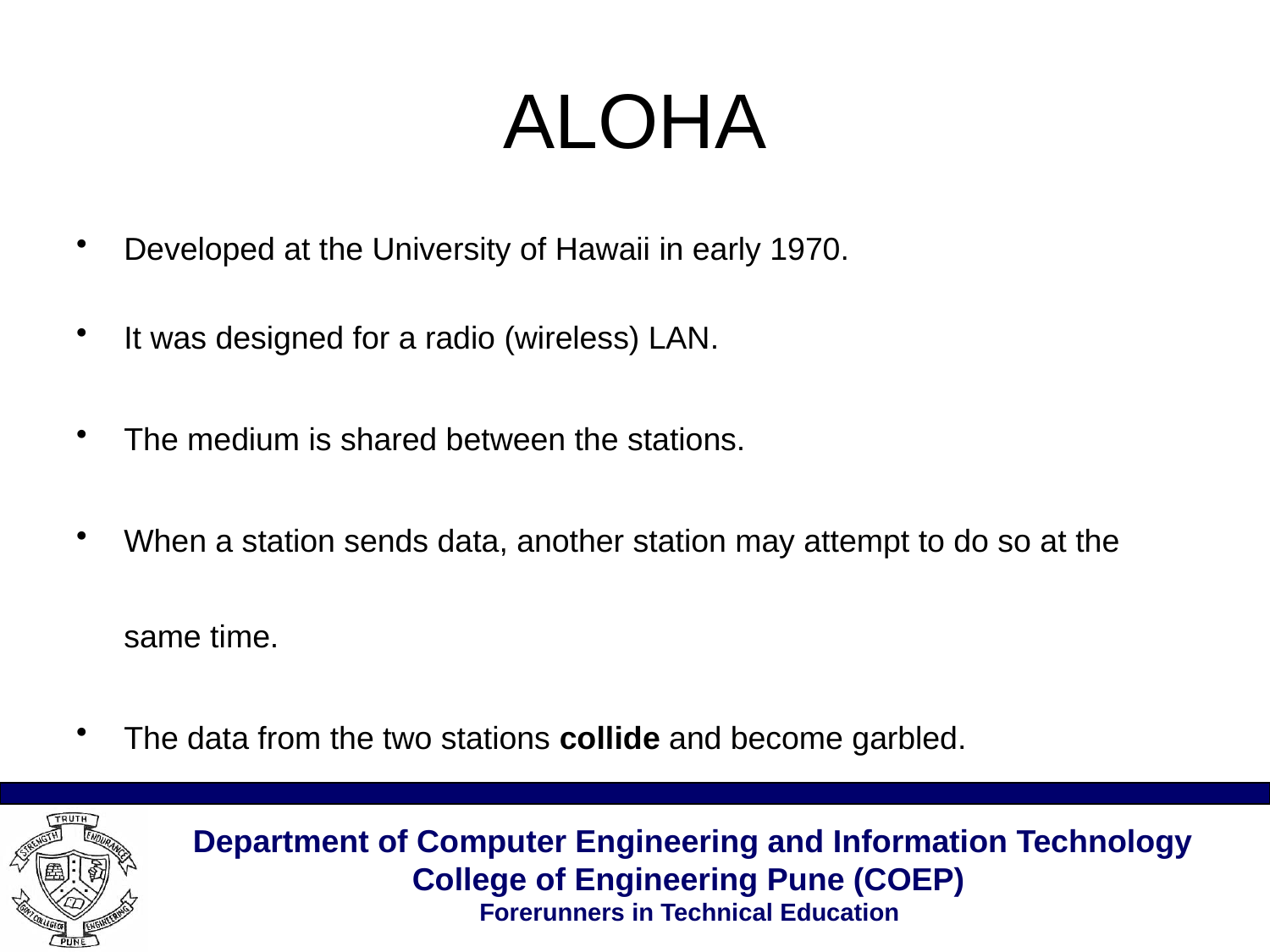

# ALOHA
Developed at the University of Hawaii in early 1970.

It was designed for a radio (wireless) LAN.
The medium is shared between the stations.
When a station sends data, another station may attempt to do so at the same time.
The data from the two stations collide and become garbled.